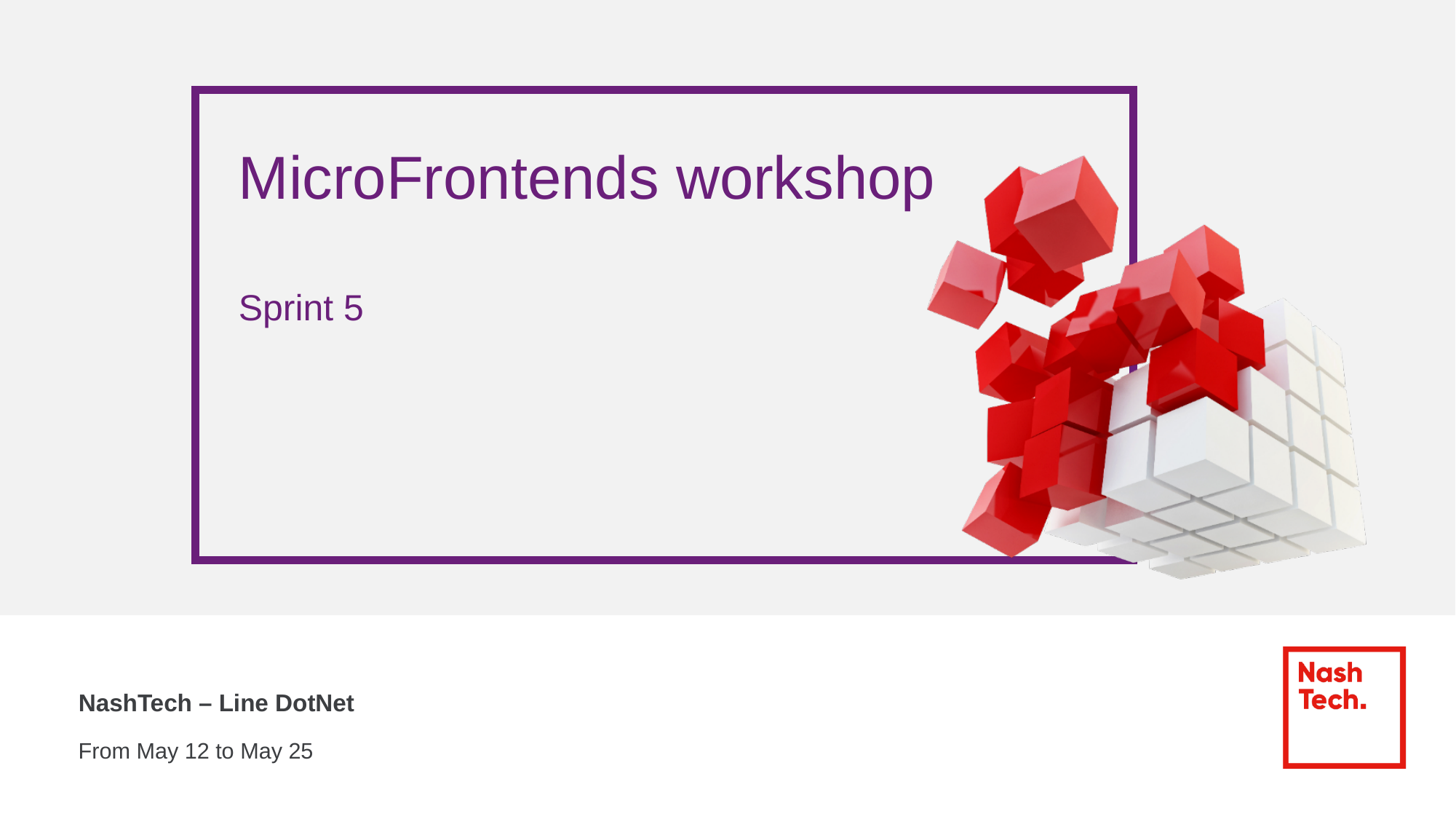

# MicroFrontends workshop Sprint 5
NashTech – Line DotNet
From May 12 to May 25